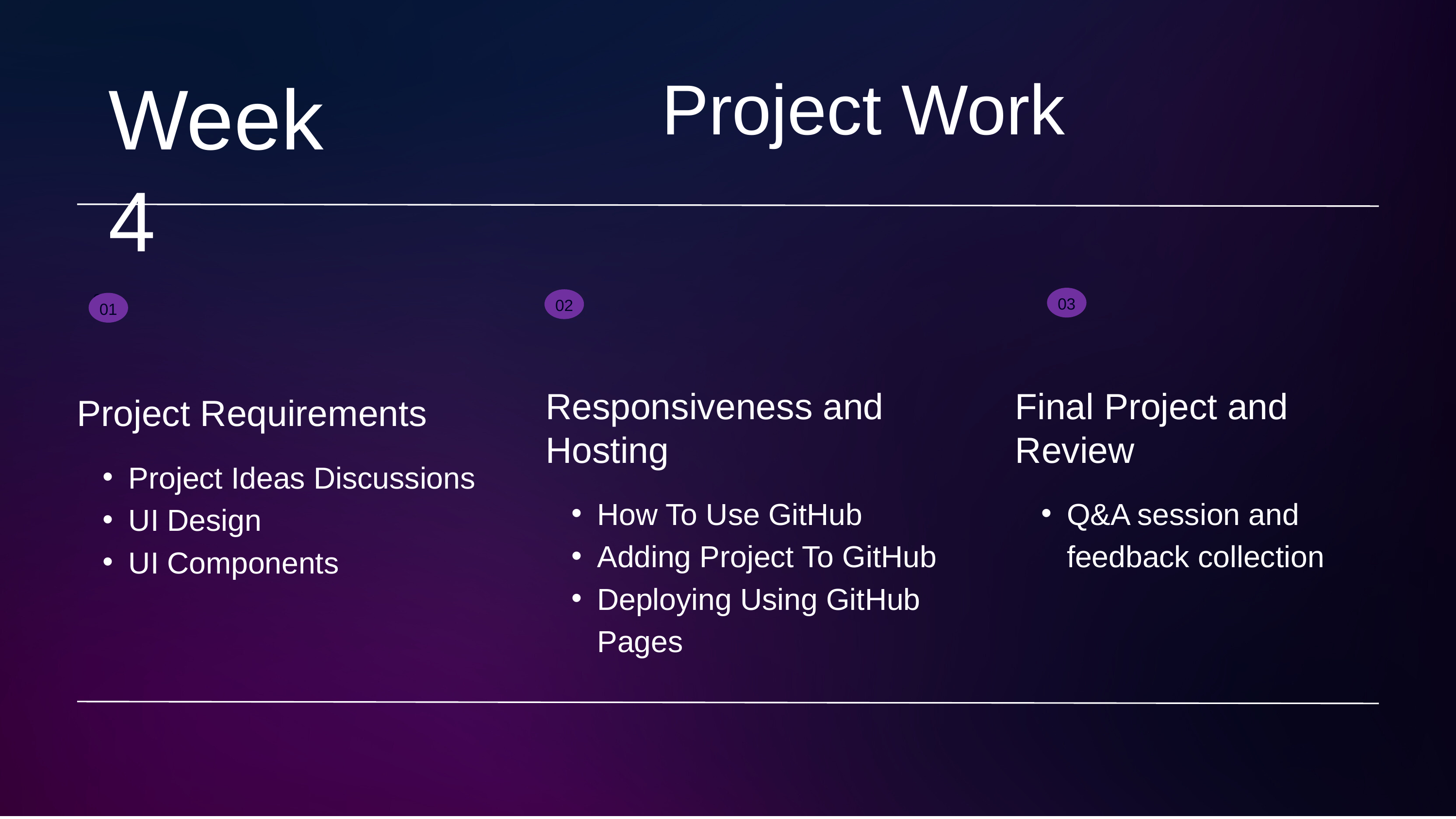

Project Work
Week 4

01
03
02
01
Responsiveness and Hosting
How To Use GitHub
Adding Project To GitHub
Deploying Using GitHub Pages
Final Project and Review
Q&A session and feedback collection
Project Requirements
Project Ideas Discussions
UI Design
UI Components